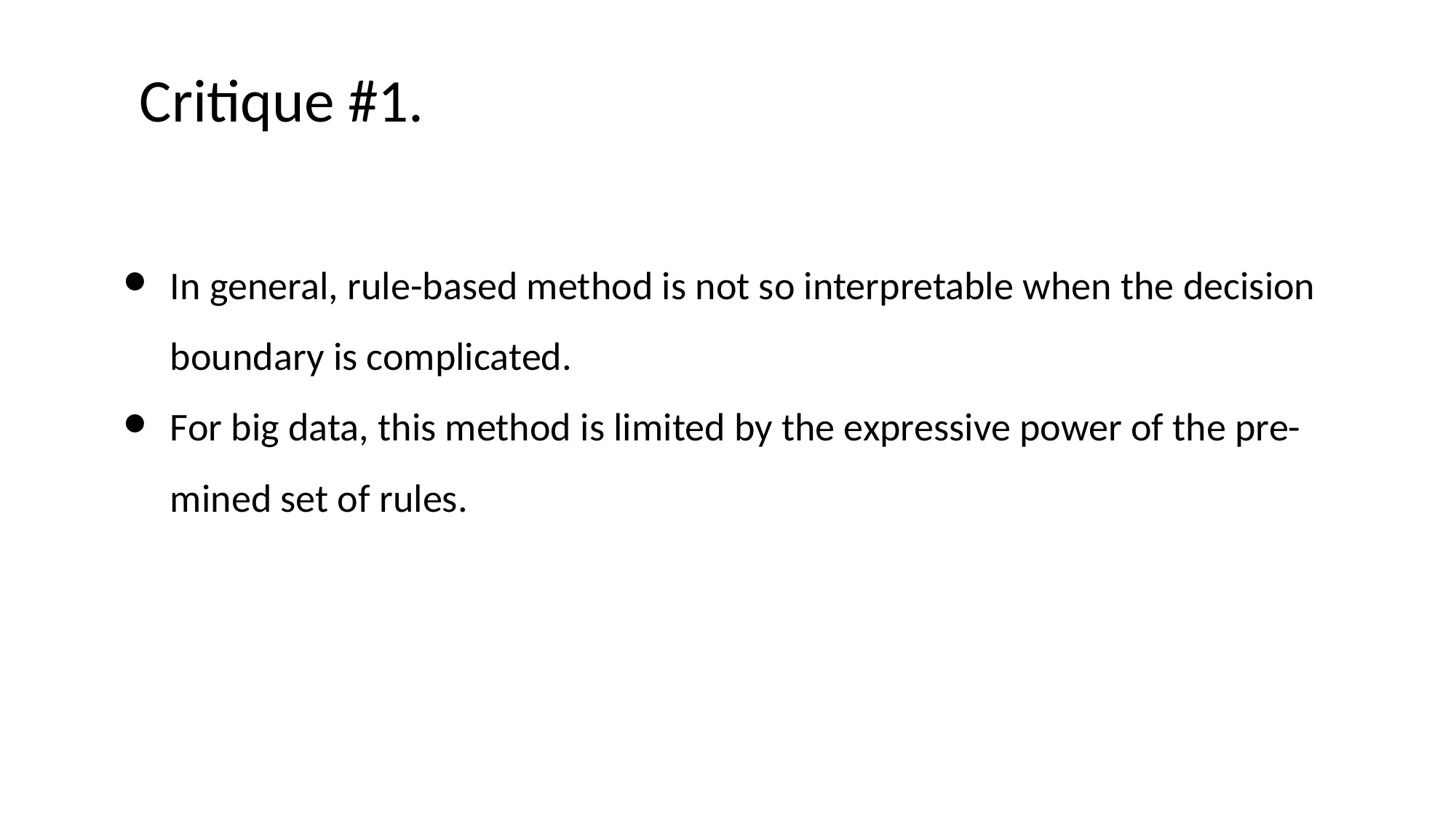

Critique #1.
In general, rule-based method is not so interpretable when the decision boundary is complicated.
For big data, this method is limited by the expressive power of the pre-mined set of rules.